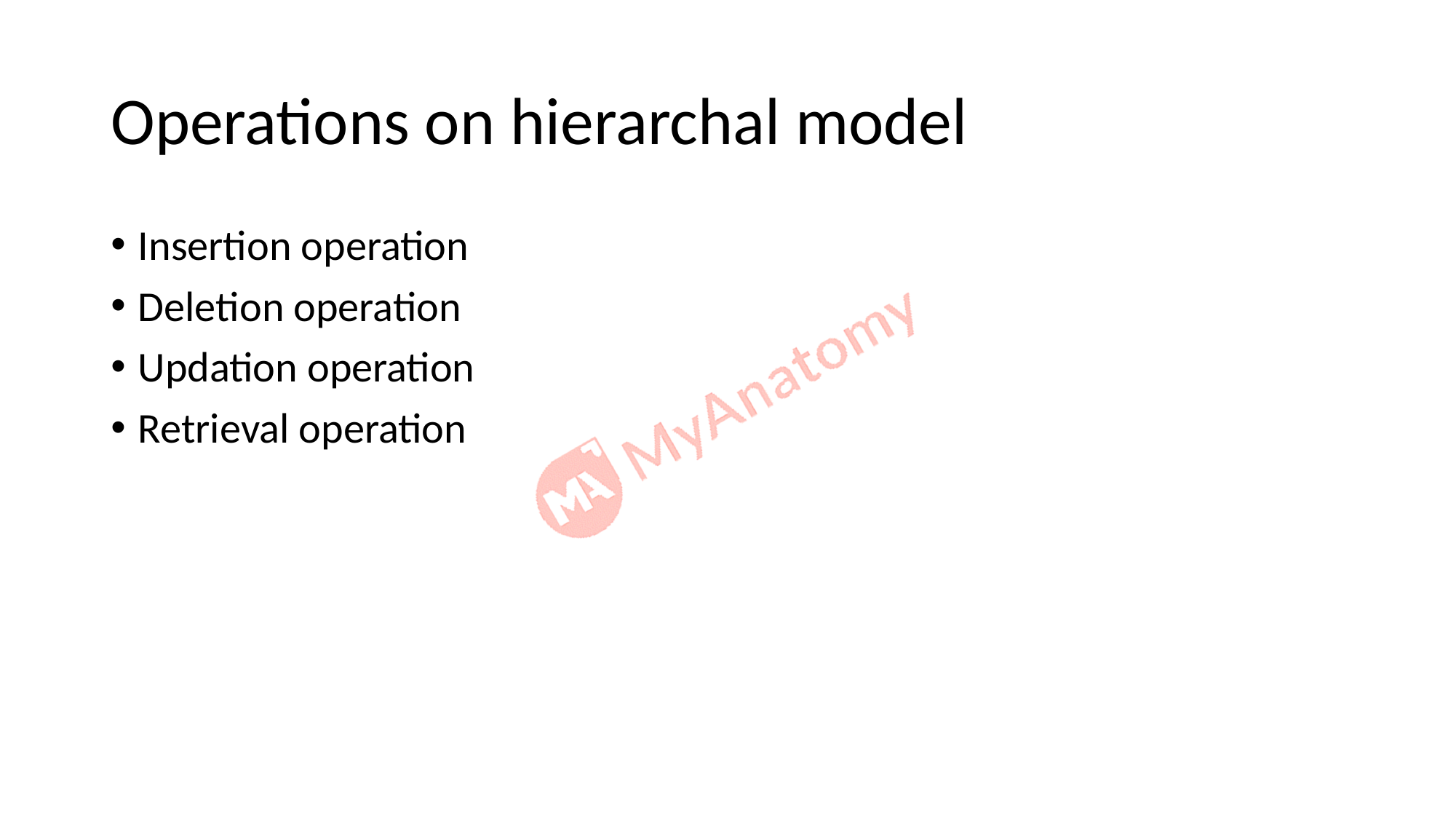

# Operations on hierarchal model
Insertion operation
Deletion operation
Updation operation
Retrieval operation